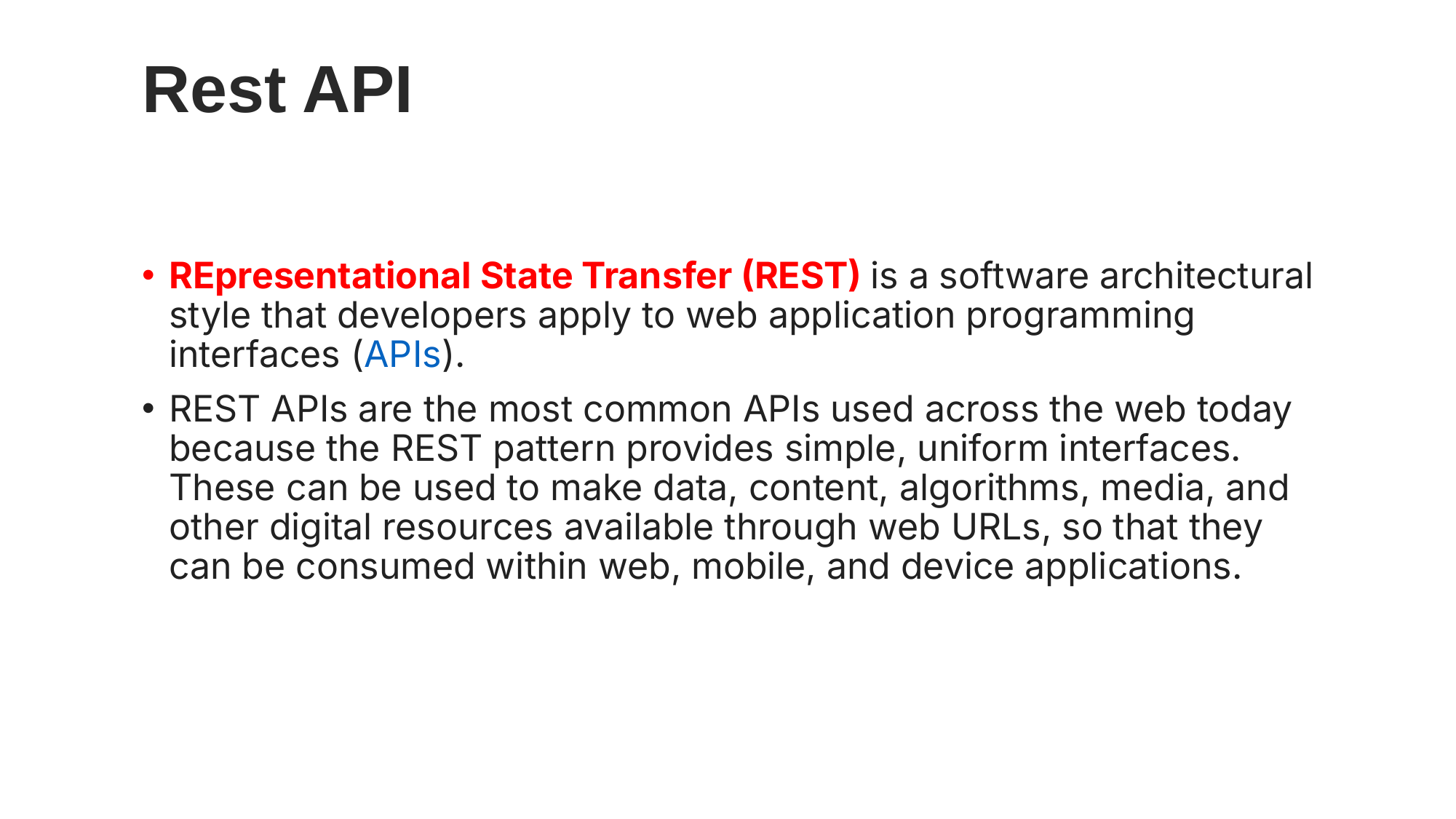

# Rest API
REpresentational State Transfer (REST) is a software architectural style that developers apply to web application programming interfaces (APIs).
REST APIs are the most common APIs used across the web today because the REST pattern provides simple, uniform interfaces. These can be used to make data, content, algorithms, media, and other digital resources available through web URLs, so that they can be consumed within web, mobile, and device applications.